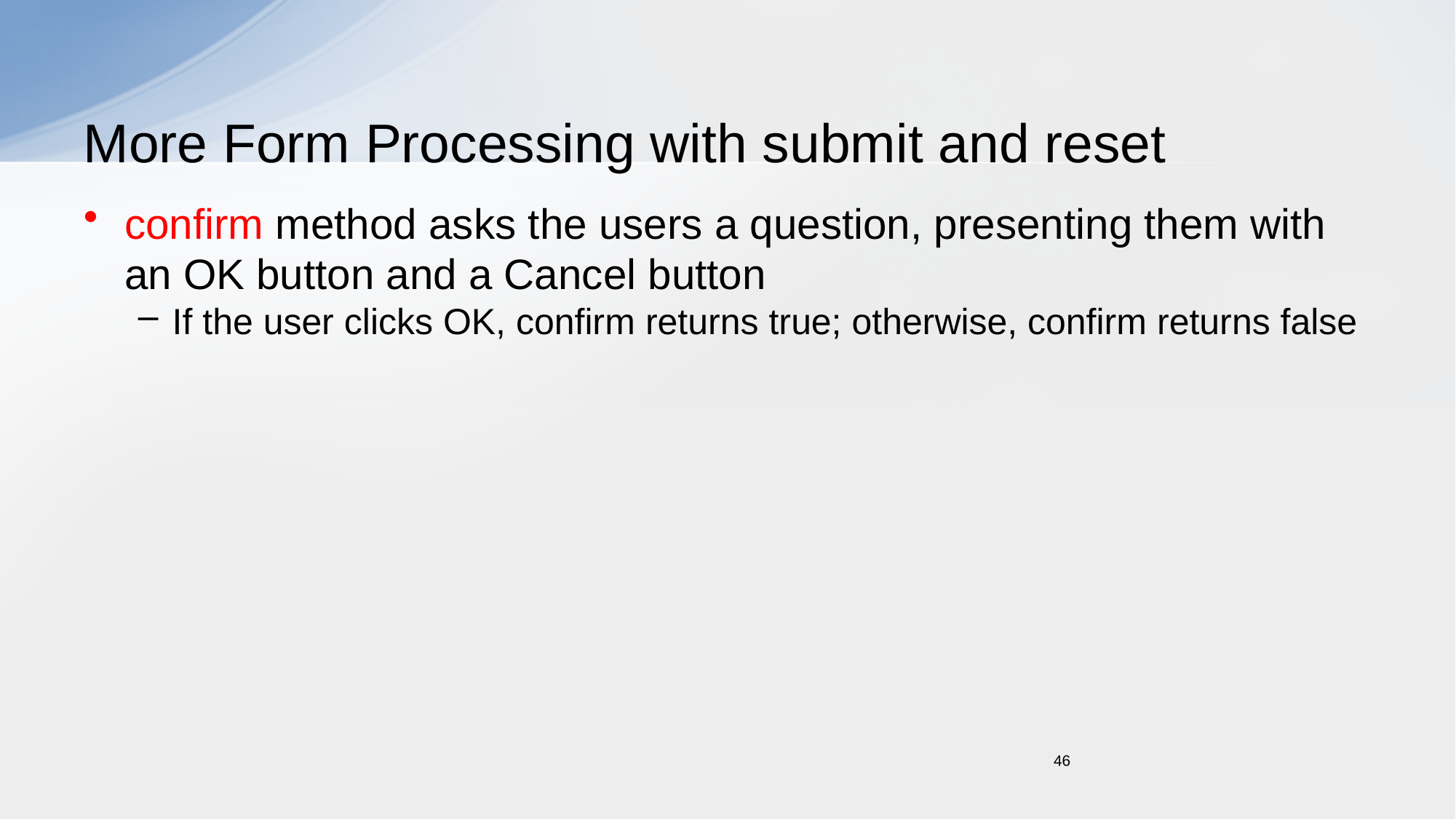

# More Form Processing with submit and reset
confirm method asks the users a question, presenting them with an OK button and a Cancel button
If the user clicks OK, confirm returns true; otherwise, confirm returns false

46